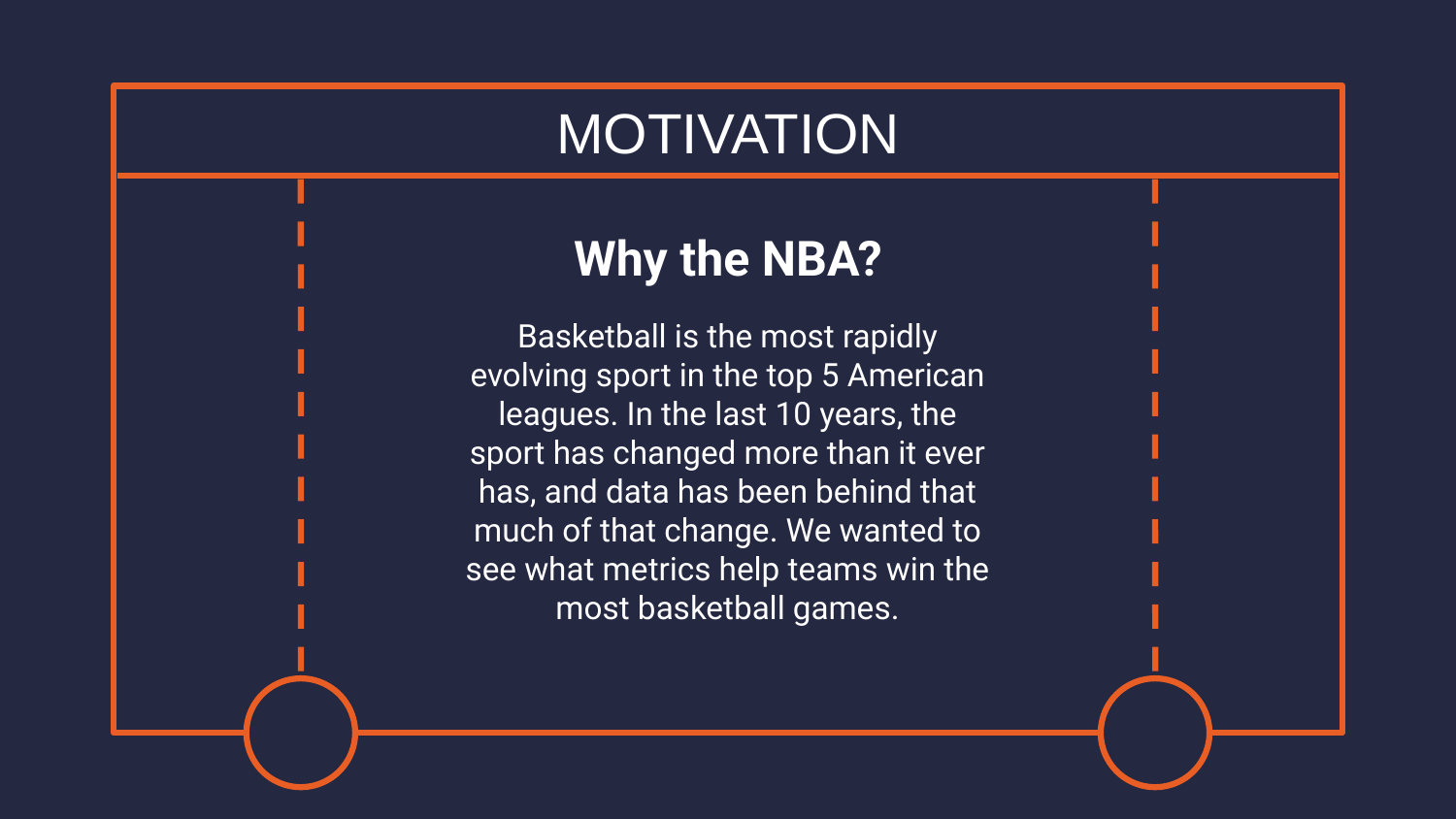

# MOTIVATION

Why the NBA?
Basketball is the most rapidly evolving sport in the top 5 American leagues. In the last 10 years, the sport has changed more than it ever has, and data has been behind that much of that change. We wanted to see what metrics help teams win the most basketball games.